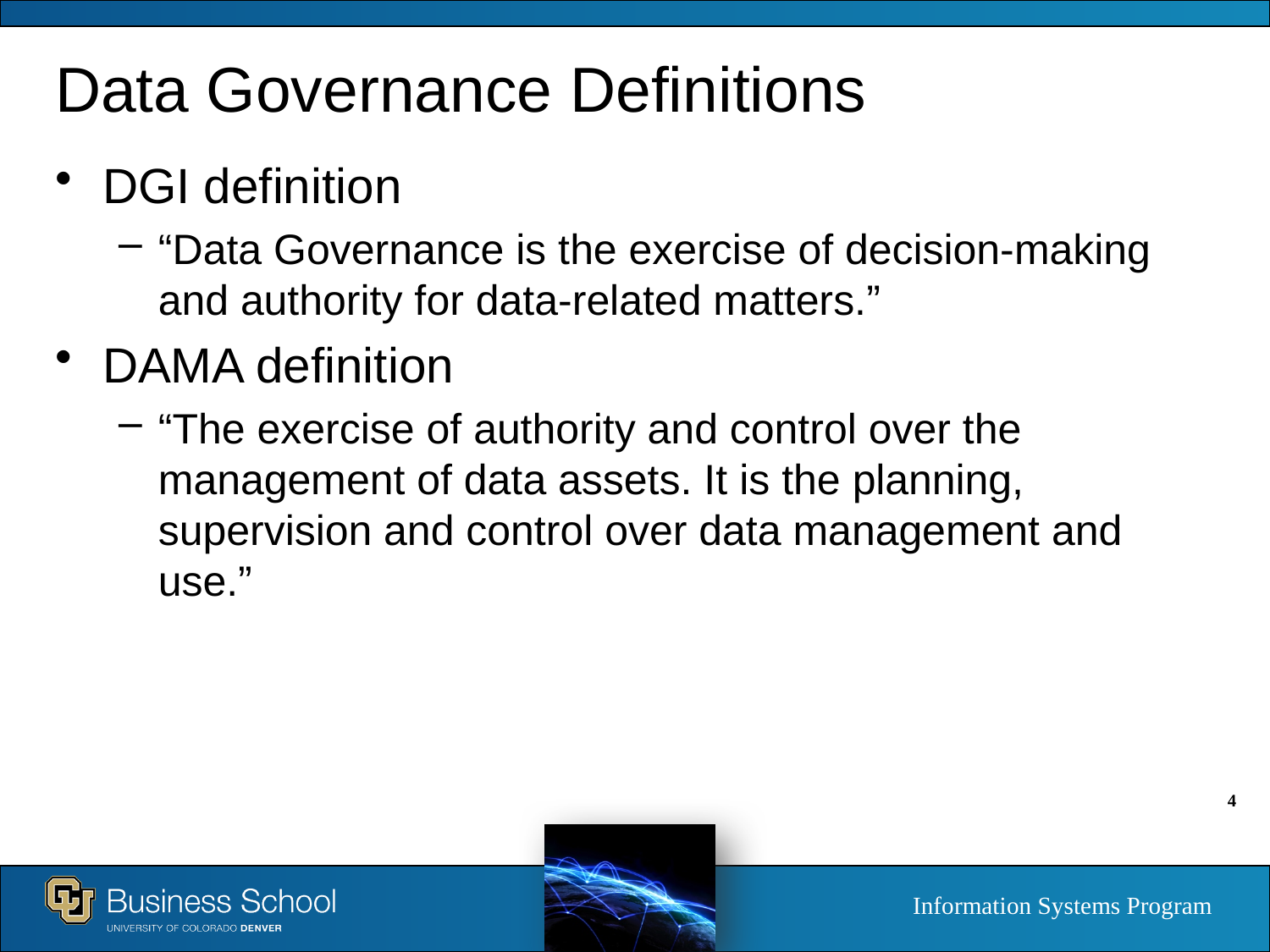

# Data Governance Definitions
DGI definition
“Data Governance is the exercise of decision-making and authority for data-related matters.”
DAMA definition
“The exercise of authority and control over the management of data assets. It is the planning, supervision and control over data management and use.”